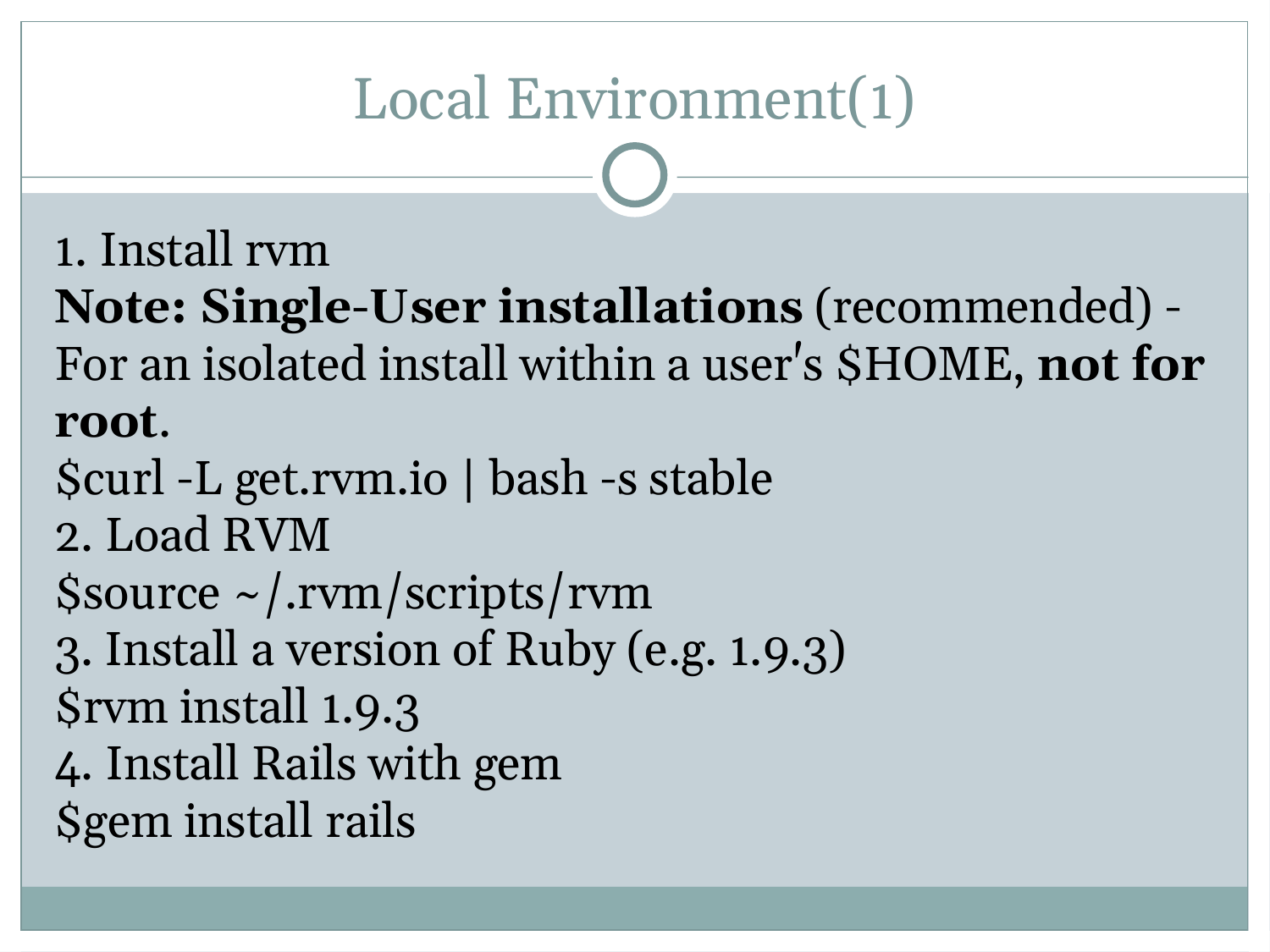

Local Environment(1)
1. Install rvm
Note: Single-User installations (recommended) - For an isolated install within a user's $HOME, not for root.
$curl -L get.rvm.io | bash -s stable
2. Load RVM
$source ~/.rvm/scripts/rvm
3. Install a version of Ruby (e.g. 1.9.3)
$rvm install 1.9.3
4. Install Rails with gem
$gem install rails